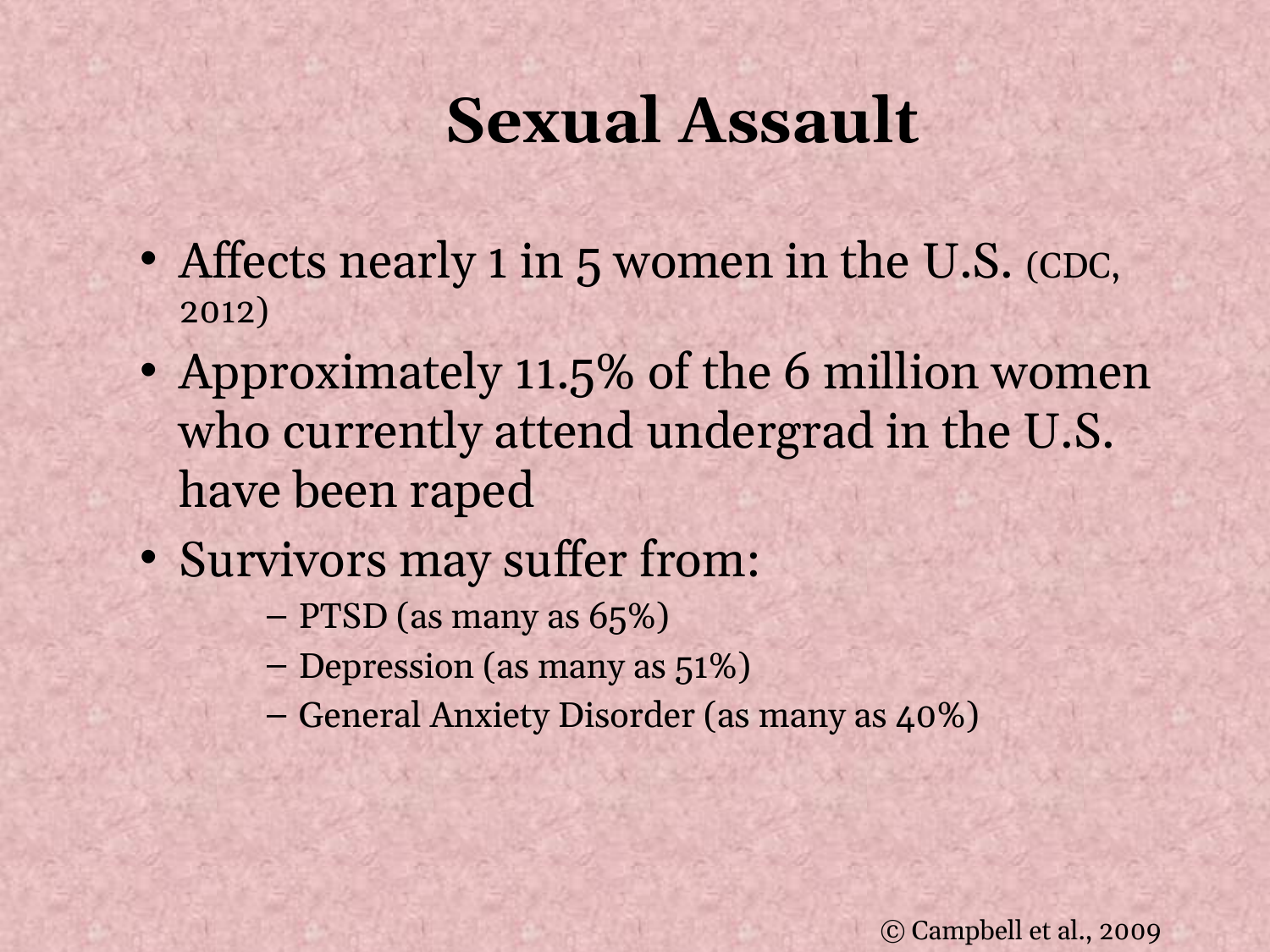

# Sexual Assault
Affects nearly 1 in 5 women in the U.S. (CDC, 2012)
Approximately 11.5% of the 6 million women who currently attend undergrad in the U.S. have been raped
Survivors may suffer from:
PTSD (as many as 65%)
Depression (as many as 51%)
General Anxiety Disorder (as many as 40%)

© Campbell et al., 2009